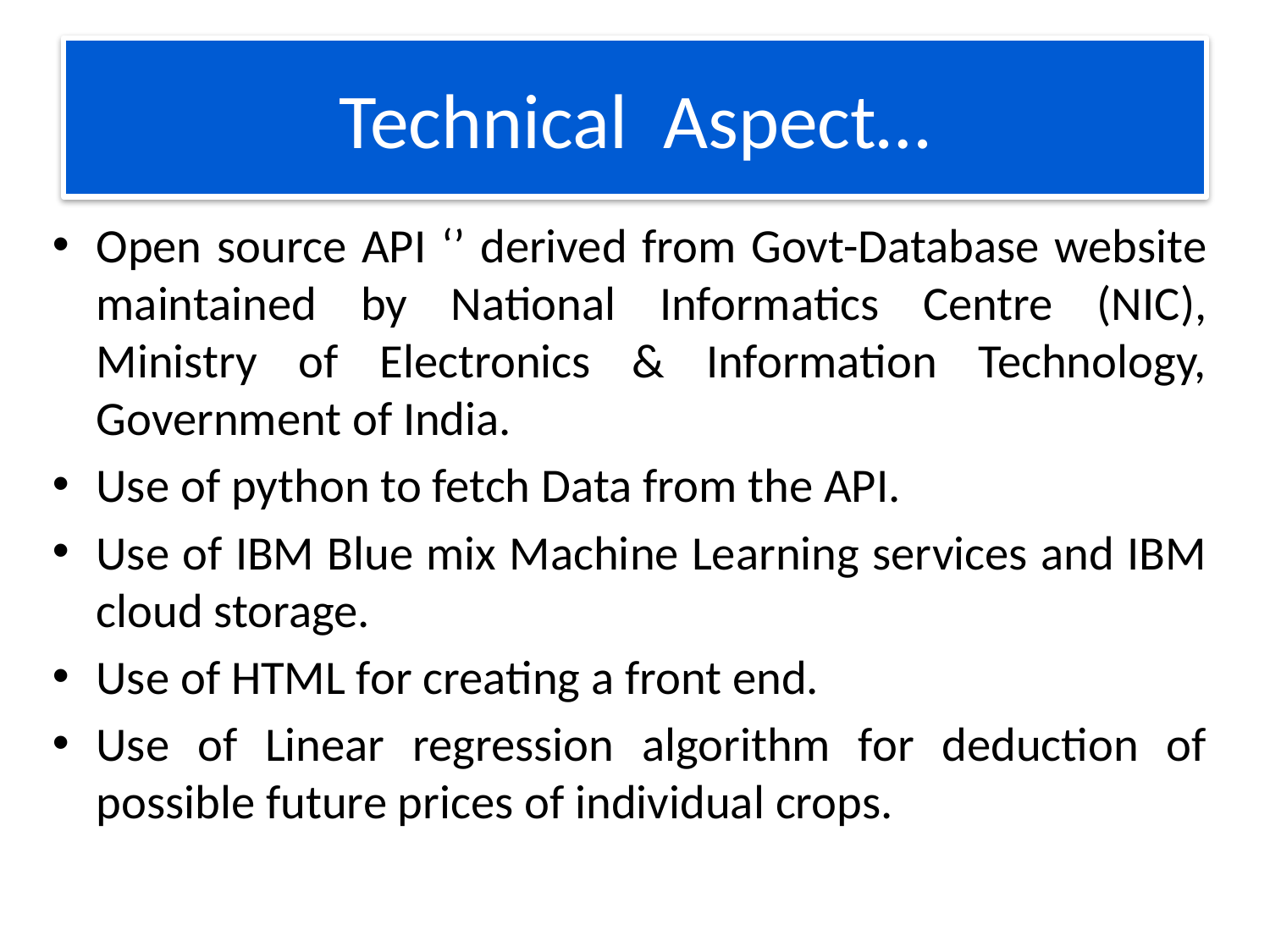

# Technical  Aspect…
Open source API ‘’ derived from Govt-Database website maintained by National Informatics Centre (NIC), Ministry of Electronics & Information Technology, Government of India.
Use of python to fetch Data from the API.
Use of IBM Blue mix Machine Learning services and IBM cloud storage.
Use of HTML for creating a front end.
Use of Linear regression algorithm for deduction of possible future prices of individual crops.